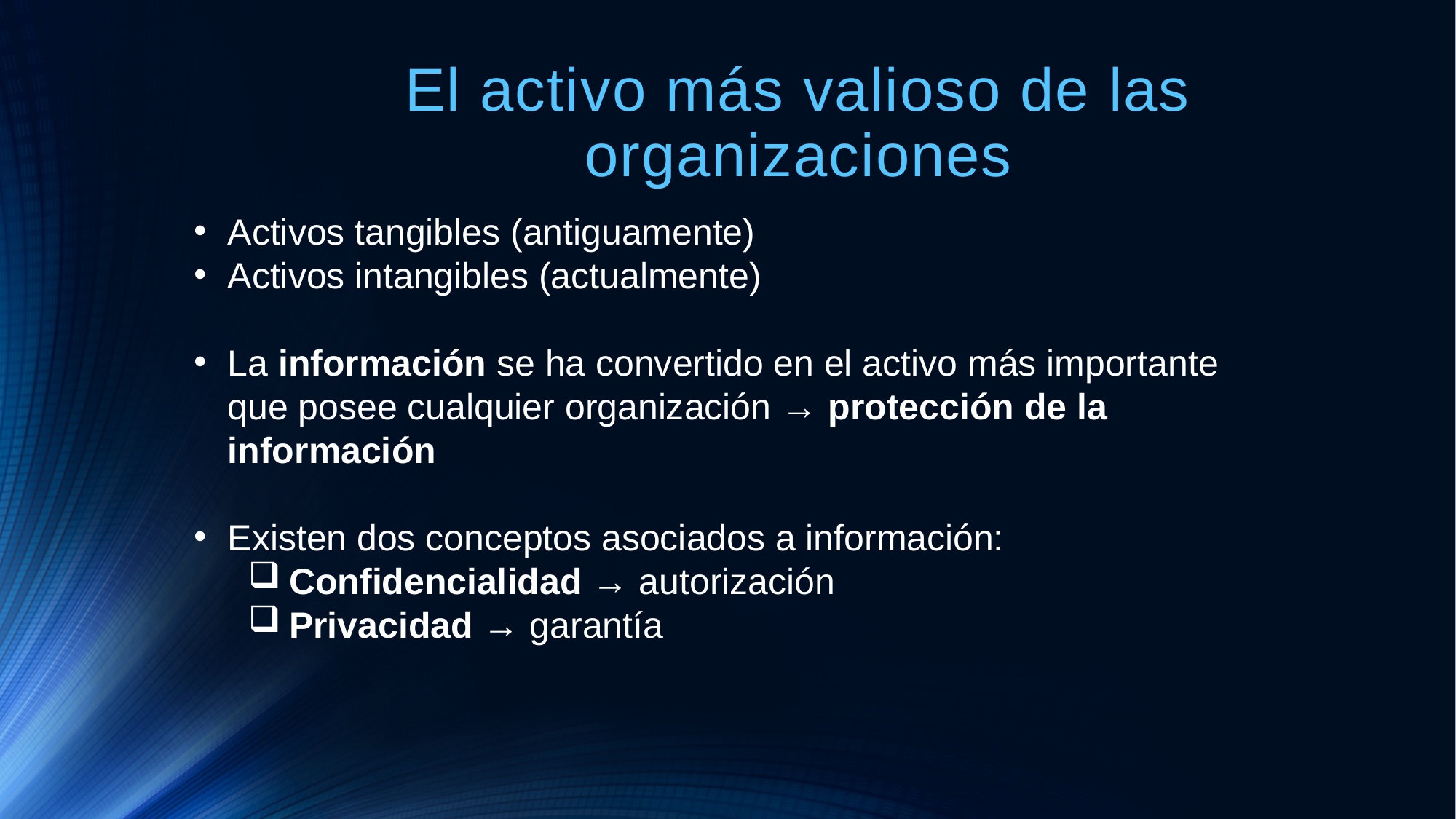

# El activo más valioso de las organizaciones
Activos tangibles (antiguamente)
Activos intangibles (actualmente)

La información se ha convertido en el activo más importante que posee cualquier organización → protección de la información

Existen dos conceptos asociados a información:
Confidencialidad → autorización
Privacidad → garantía